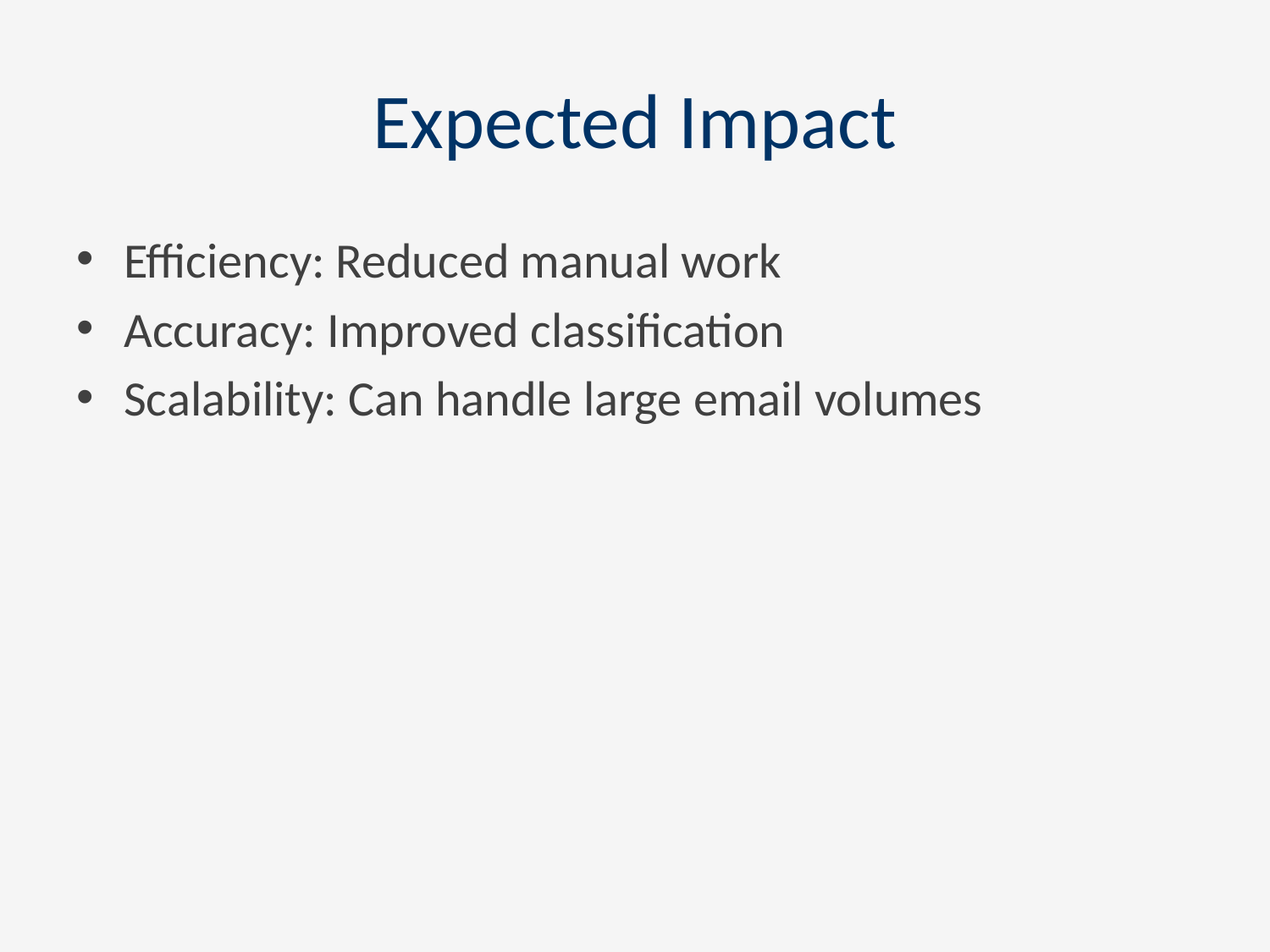

# Expected Impact
Efficiency: Reduced manual work
Accuracy: Improved classification
Scalability: Can handle large email volumes